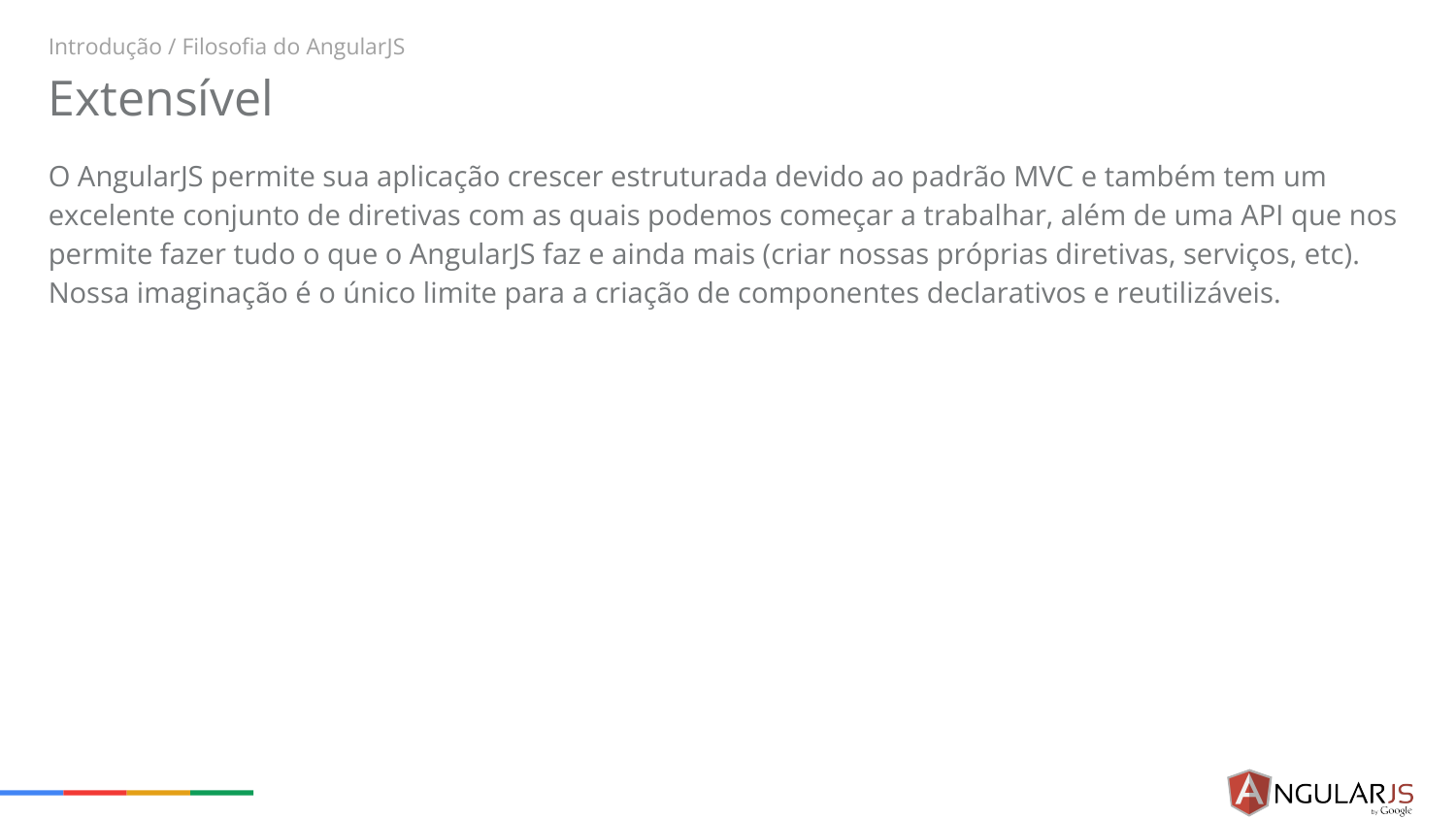

Introdução / Filosofia do AngularJS
# Extensível
O AngularJS permite sua aplicação crescer estruturada devido ao padrão MVC e também tem um excelente conjunto de diretivas com as quais podemos começar a trabalhar, além de uma API que nos permite fazer tudo o que o AngularJS faz e ainda mais (criar nossas próprias diretivas, serviços, etc). Nossa imaginação é o único limite para a criação de componentes declarativos e reutilizáveis.